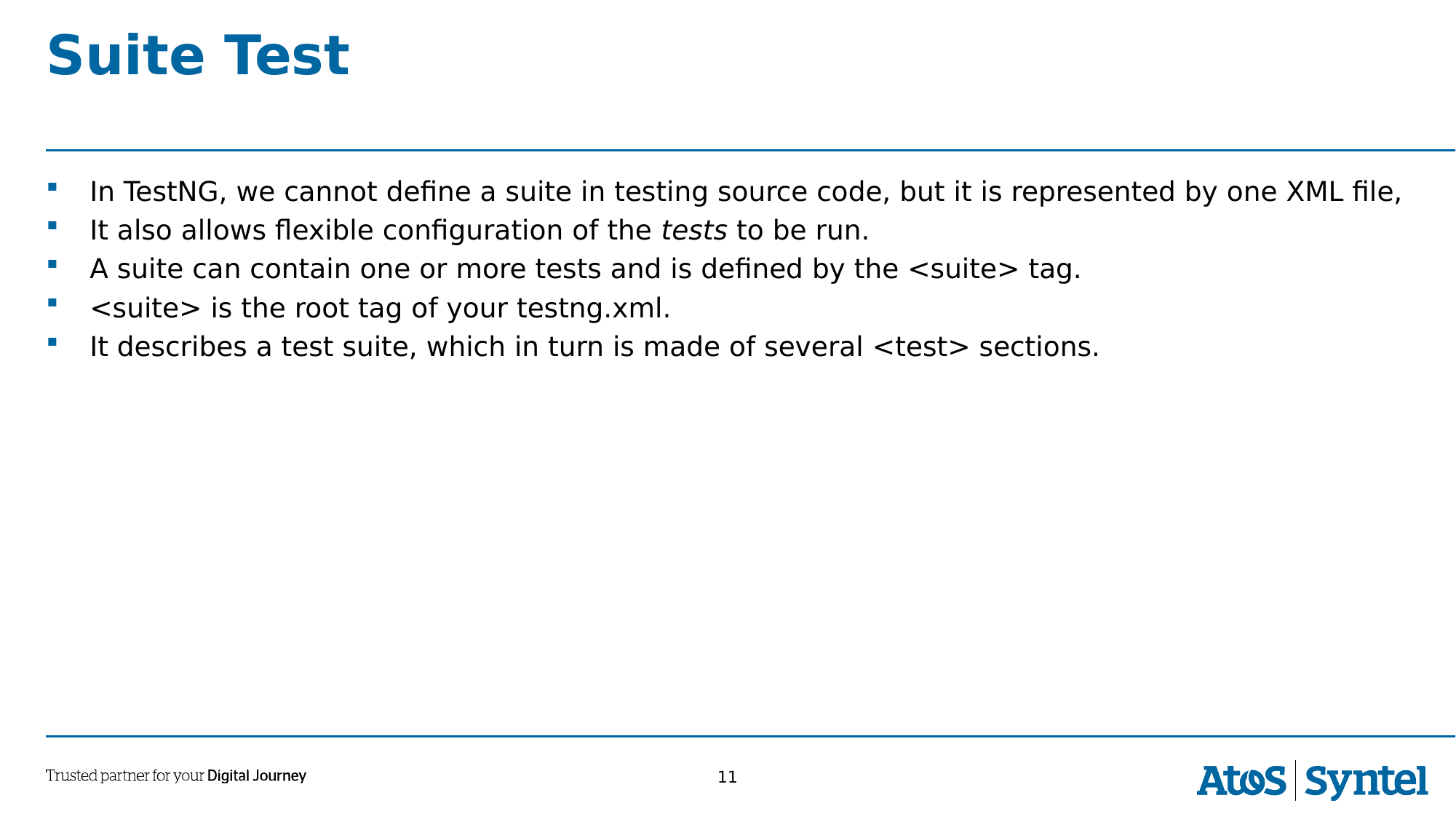

Suite Test
In TestNG, we cannot define a suite in testing source code, but it is represented by one XML file,
It also allows flexible configuration of the tests to be run.
A suite can contain one or more tests and is defined by the <suite> tag.
<suite> is the root tag of your testng.xml.
It describes a test suite, which in turn is made of several <test> sections.